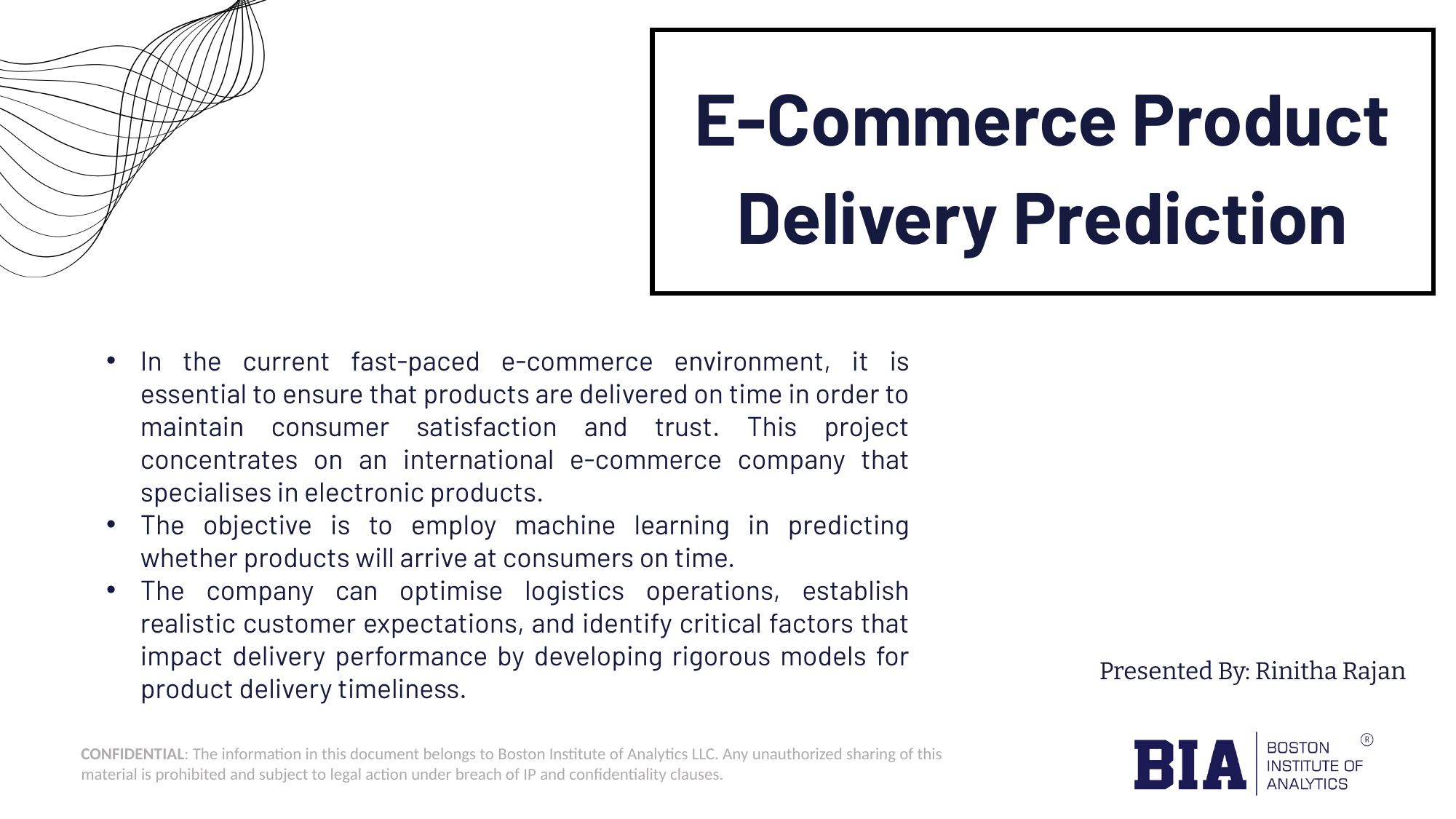

E-Commerce Product Delivery Prediction
In the current fast-paced e-commerce environment, it is essential to ensure that products are delivered on time in order to maintain consumer satisfaction and trust. This project concentrates on an international e-commerce company that specialises in electronic products.
The objective is to employ machine learning in predicting whether products will arrive at consumers on time.
The company can optimise logistics operations, establish realistic customer expectations, and identify critical factors that impact delivery performance by developing rigorous models for product delivery timeliness.

Presented By: Rinitha Rajan